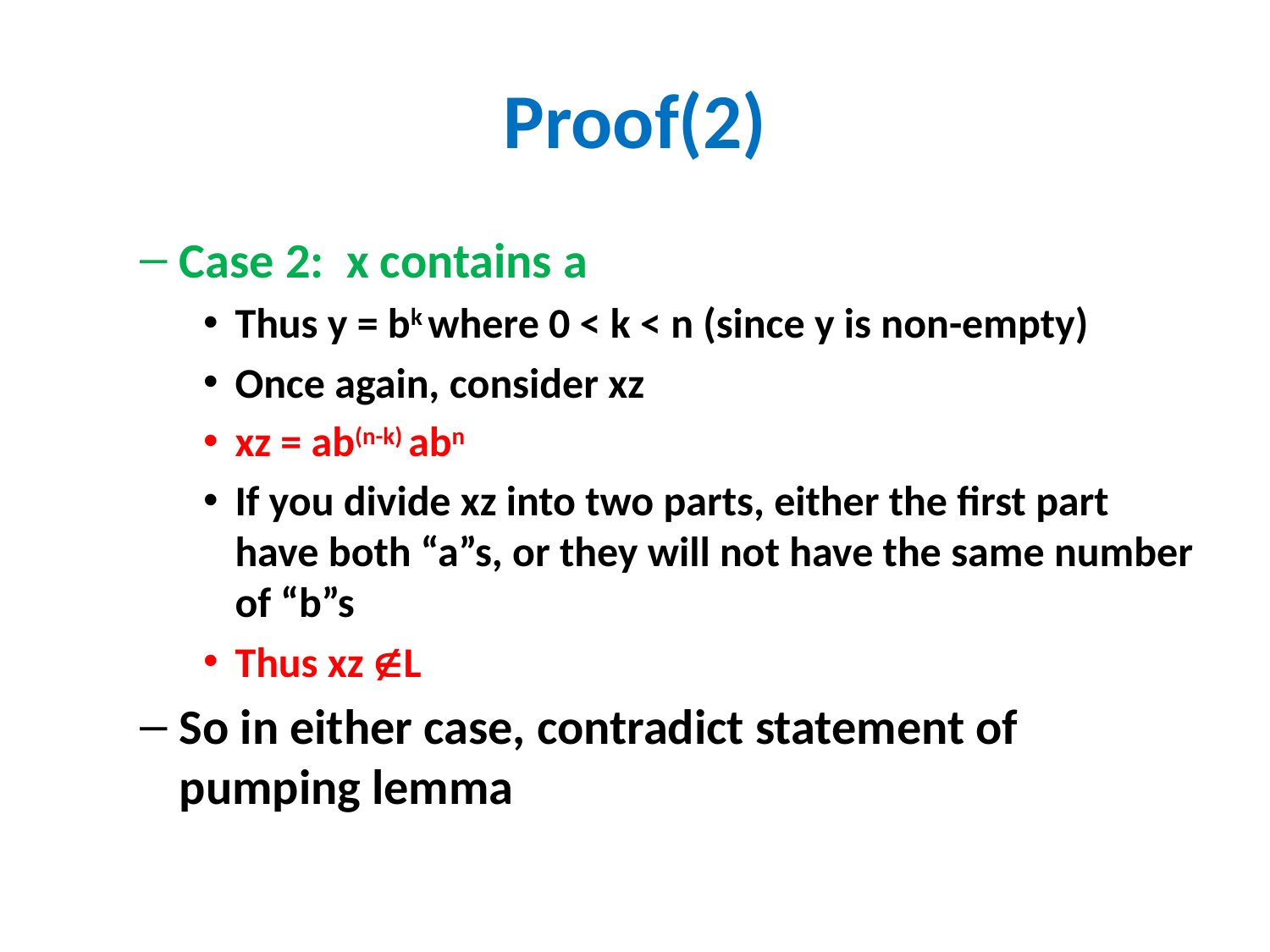

# Proof(2)
Case 2:  x contains a
Thus y = bk where 0 < k < n (since y is non-empty)
Once again, consider xz
xz = ab(n-k) abn
If you divide xz into two parts, either the first part have both “a”s, or they will not have the same number of “b”s
Thus xz ∉L
So in either case, contradict statement of pumping lemma